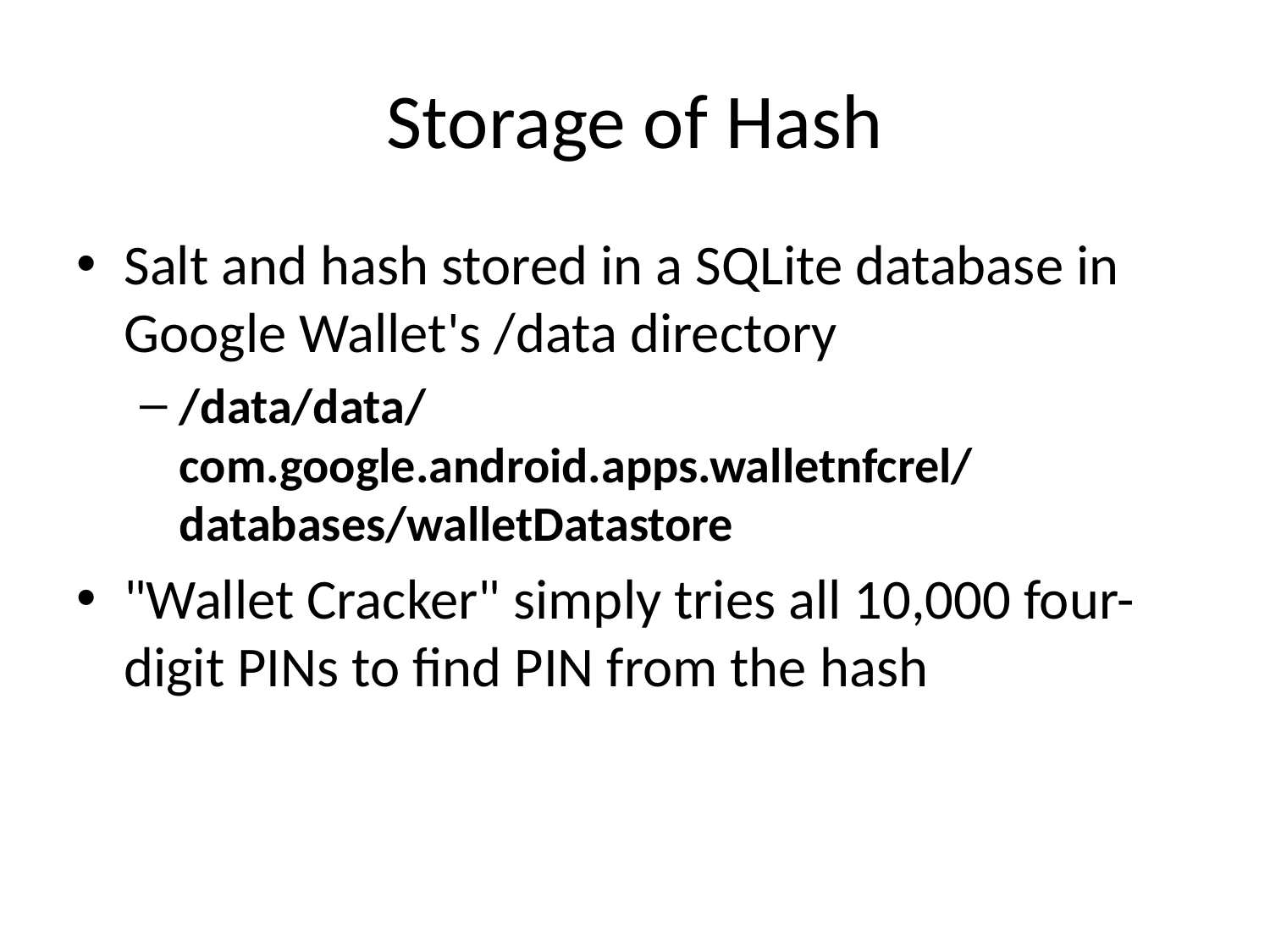

# Storage of Hash
Salt and hash stored in a SQLite database in Google Wallet's /data directory
/data/data/com.google.android.apps.walletnfcrel/databases/walletDatastore
"Wallet Cracker" simply tries all 10,000 four-digit PINs to find PIN from the hash